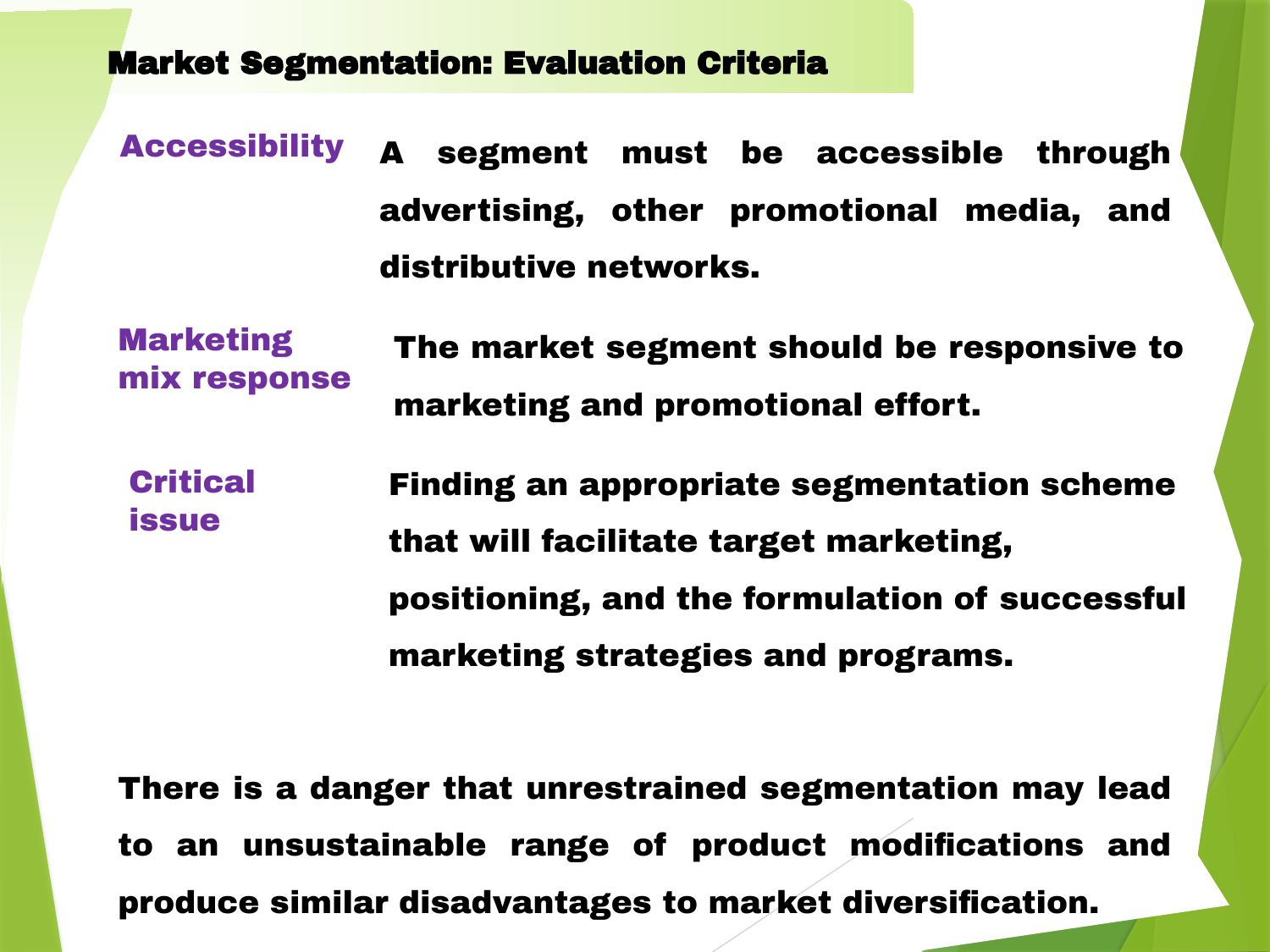

Market Segmentation: Evaluation Criteria
A segment must be accessible through advertising, other promotional media, and distributive networks.
Accessibility
The market segment should be responsive to marketing and promotional effort.
Marketing mix response
Finding an appropriate segmentation scheme that will facilitate target marketing, positioning, and the formulation of successful marketing strategies and programs.
Critical issue
There is a danger that unrestrained segmentation may lead to an unsustainable range of product modifications and produce similar disadvantages to market diversification.